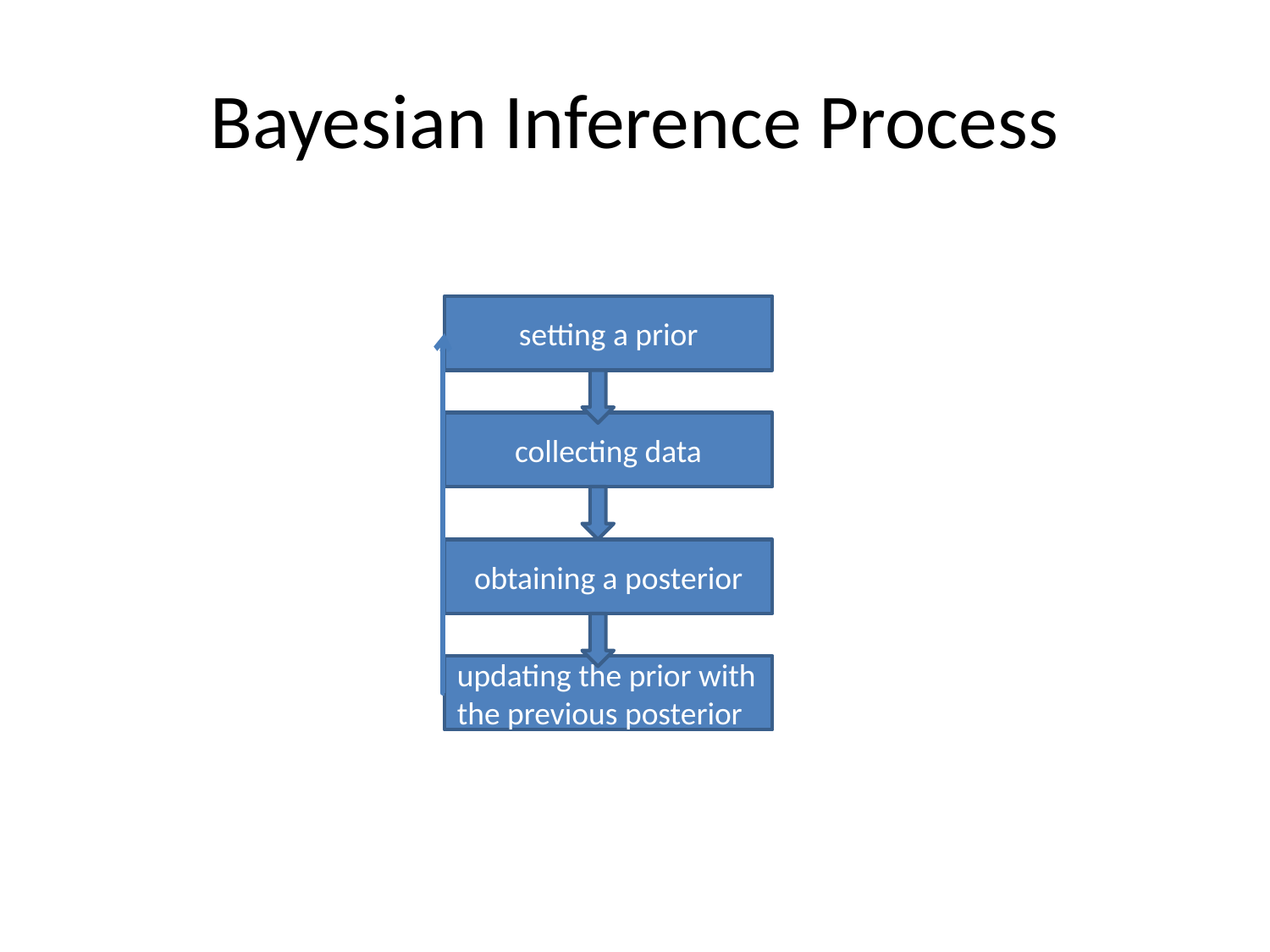

# Bayesian Inference Process
setting a prior

collecting data

obtaining a posterior

updating the prior with the previous posterior